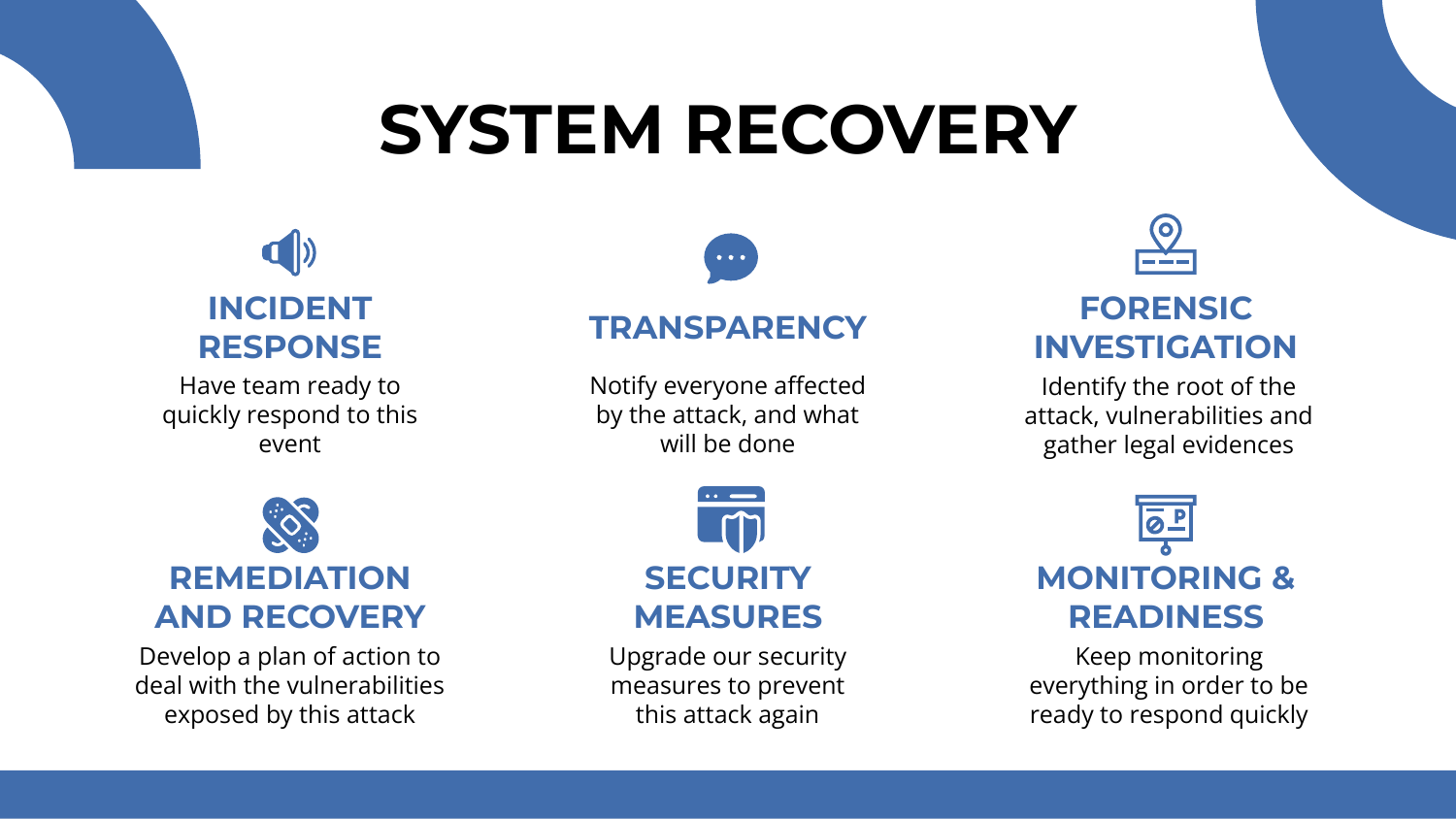

# SYSTEM RECOVERY

INCIDENT RESPONSE
TRANSPARENCY
FORENSIC INVESTIGATION
Have team ready to quickly respond to this event
Notify everyone affected by the attack, and what will be done
Identify the root of the attack, vulnerabilities and gather legal evidences

REMEDIATION AND RECOVERY
SECURITY MEASURES
MONITORING & READINESS
Develop a plan of action to deal with the vulnerabilities exposed by this attack
Keep monitoring everything in order to be ready to respond quickly
Upgrade our security measures to prevent this attack again